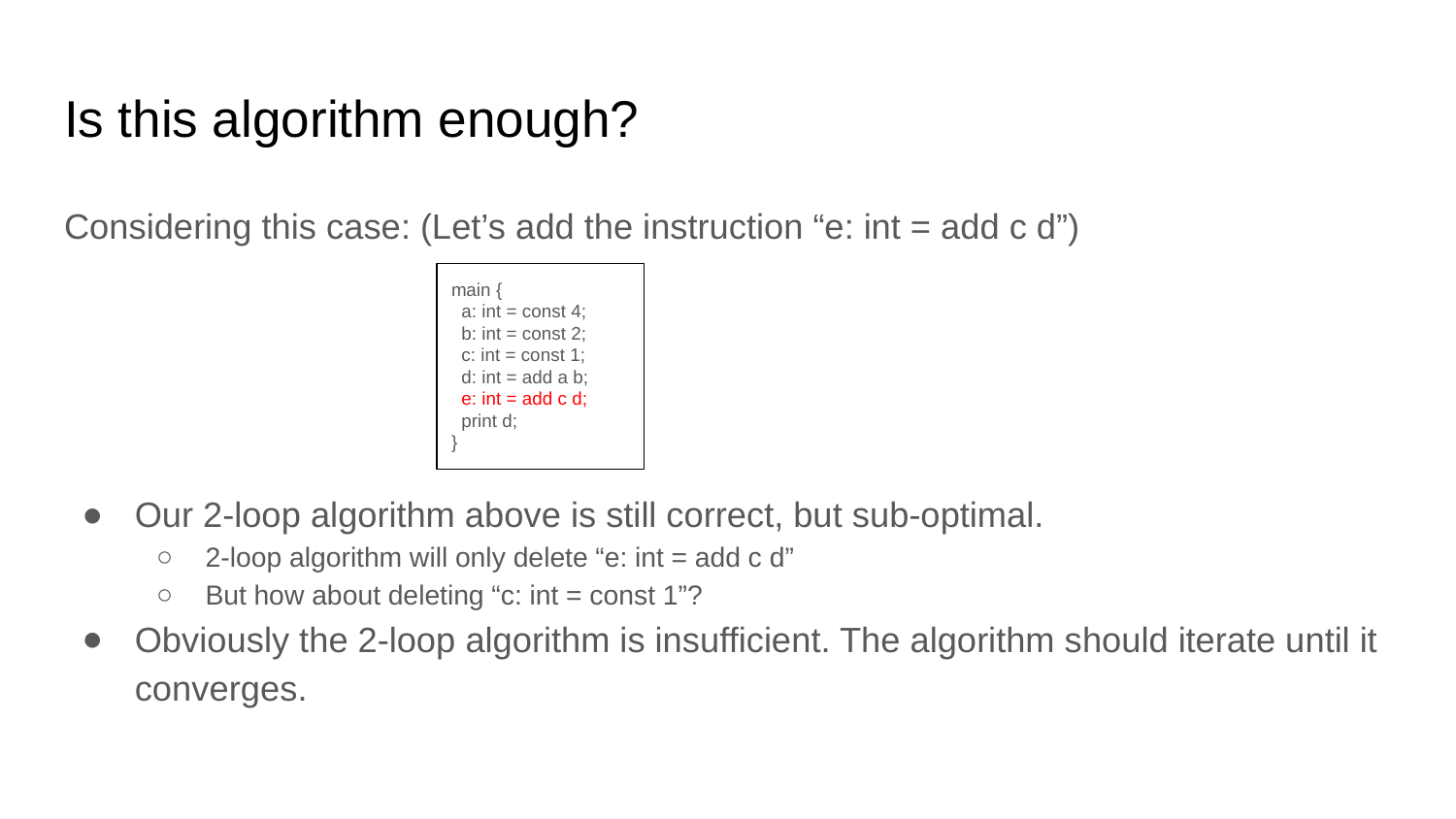

# Is this algorithm enough?
Considering this case: (Let’s add the instruction “e: int = add c d”)

Our 2-loop algorithm above is still correct, but sub-optimal.
2-loop algorithm will only delete “e: int = add c d”
But how about deleting “c: int = const 1”?
Obviously the 2-loop algorithm is insufficient. The algorithm should iterate until it converges.
main {
  a: int = const 4;
  b: int = const 2;
  c: int = const 1;
  d: int = add a b;
  e: int = add c d;
  print d;
}